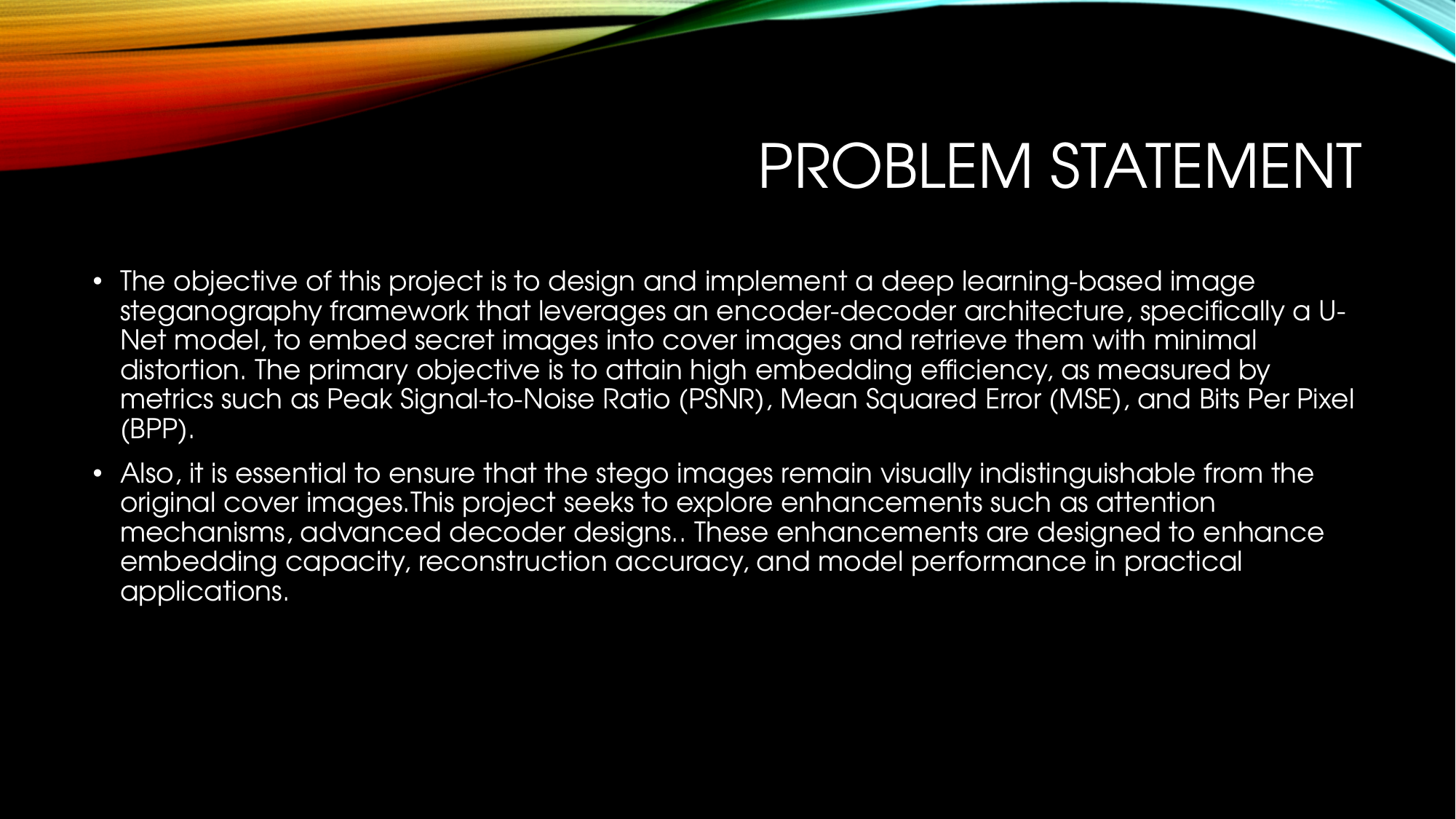

# PROBLEM STATEMENT
The objective of this project is to design and implement a deep learning-based image steganography framework that leverages an encoder-decoder architecture, specifically a U-Net model, to embed secret images into cover images and retrieve them with minimal distortion. The primary objective is to attain high embedding efficiency, as measured by metrics such as Peak Signal-to-Noise Ratio (PSNR), Mean Squared Error (MSE), and Bits Per Pixel (BPP).
Also, it is essential to ensure that the stego images remain visually indistinguishable from the original cover images.This project seeks to explore enhancements such as attention mechanisms, advanced decoder designs.. These enhancements are designed to enhance embedding capacity, reconstruction accuracy, and model performance in practical applications.